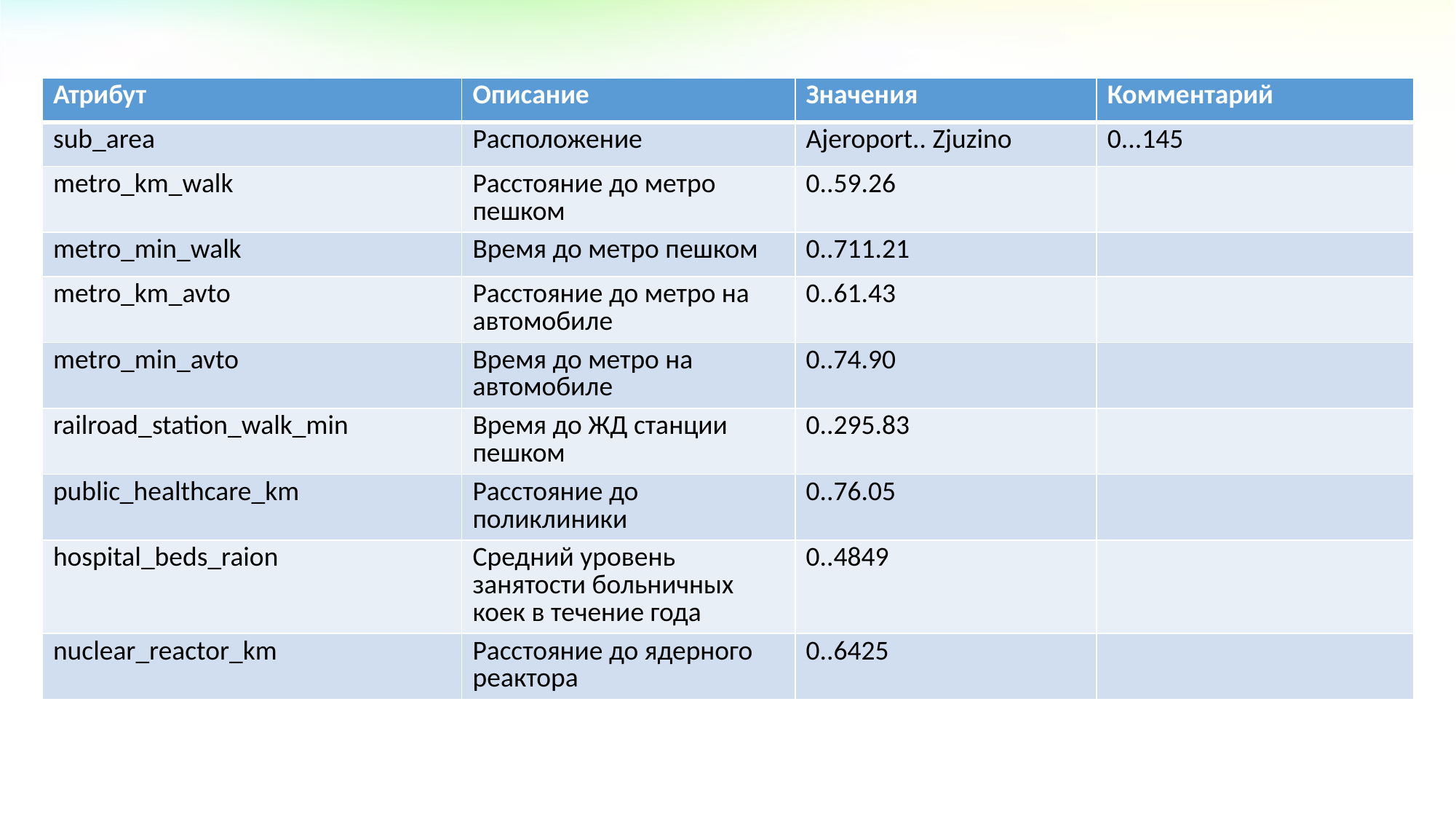

| Атрибут | Описание | Значения | Комментарий |
| --- | --- | --- | --- |
| sub\_area | Расположение | Ajeroport.. Zjuzino | 0...145 |
| metro\_km\_walk | Расстояние до метро пешком | 0..59.26 |  |
| metro\_min\_walk | Время до метро пешком | 0..711.21 |  |
| metro\_km\_avto | Расстояние до метро на автомобиле | 0..61.43 |  |
| metro\_min\_avto | Время до метро на автомобиле | 0..74.90 |  |
| railroad\_station\_walk\_min | Время до ЖД станции пешком | 0..295.83 |  |
| public\_healthcare\_km | Расстояние до поликлиники | 0..76.05 |  |
| hospital\_beds\_raion | Средний уровень занятости больничных коек в течение года | 0..4849 |  |
| nuclear\_reactor\_km | Расстояние до ядерного реактора | 0..6425 |  |